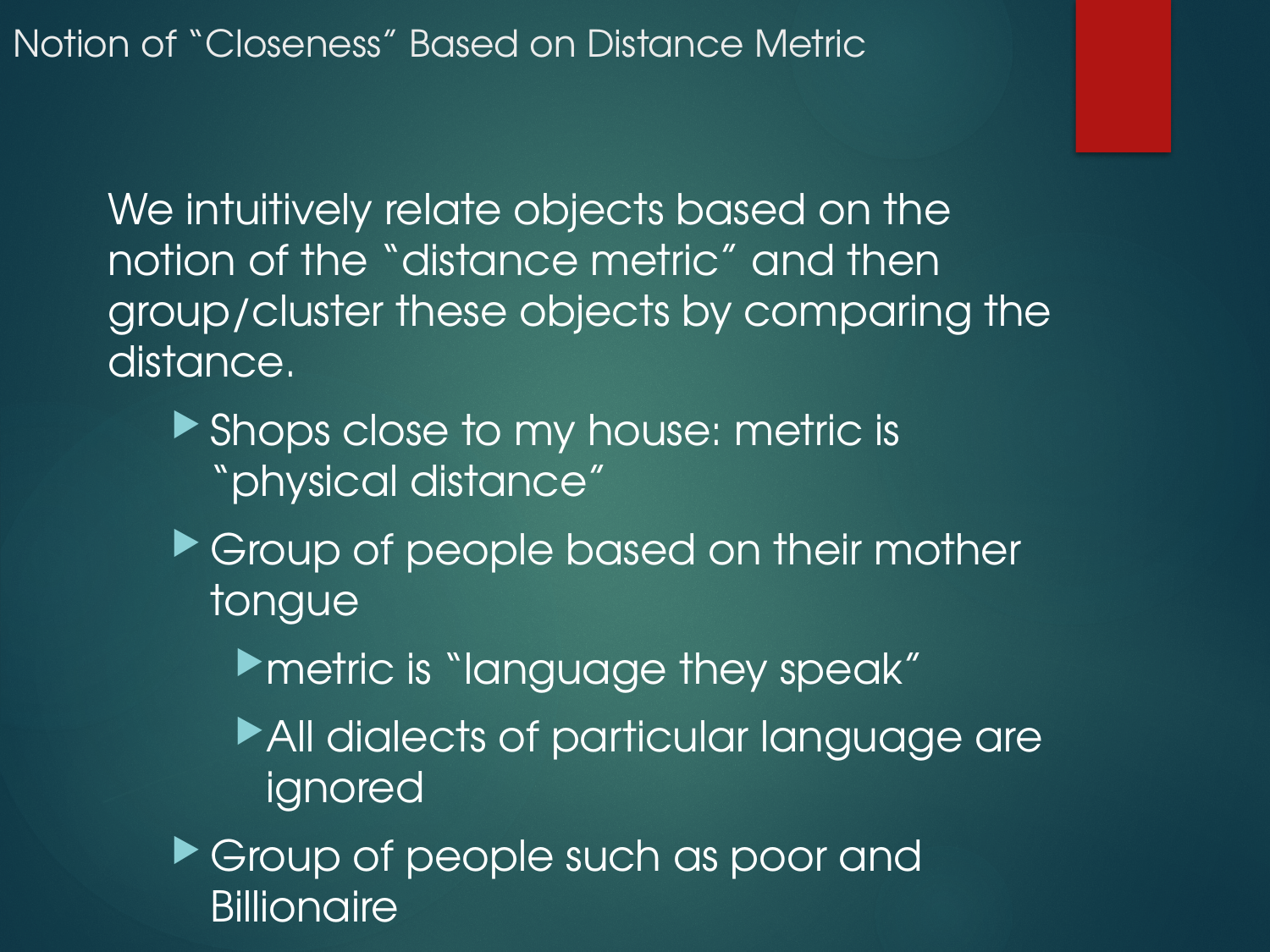

# Notion of “Closeness” Based on Distance Metric
We intuitively relate objects based on the notion of the “distance metric” and then group/cluster these objects by comparing the distance.
Shops close to my house: metric is “physical distance”
Group of people based on their mother tongue
metric is “language they speak”
All dialects of particular language are ignored
Group of people such as poor and Billionaire
Metric is the wealth they amassed